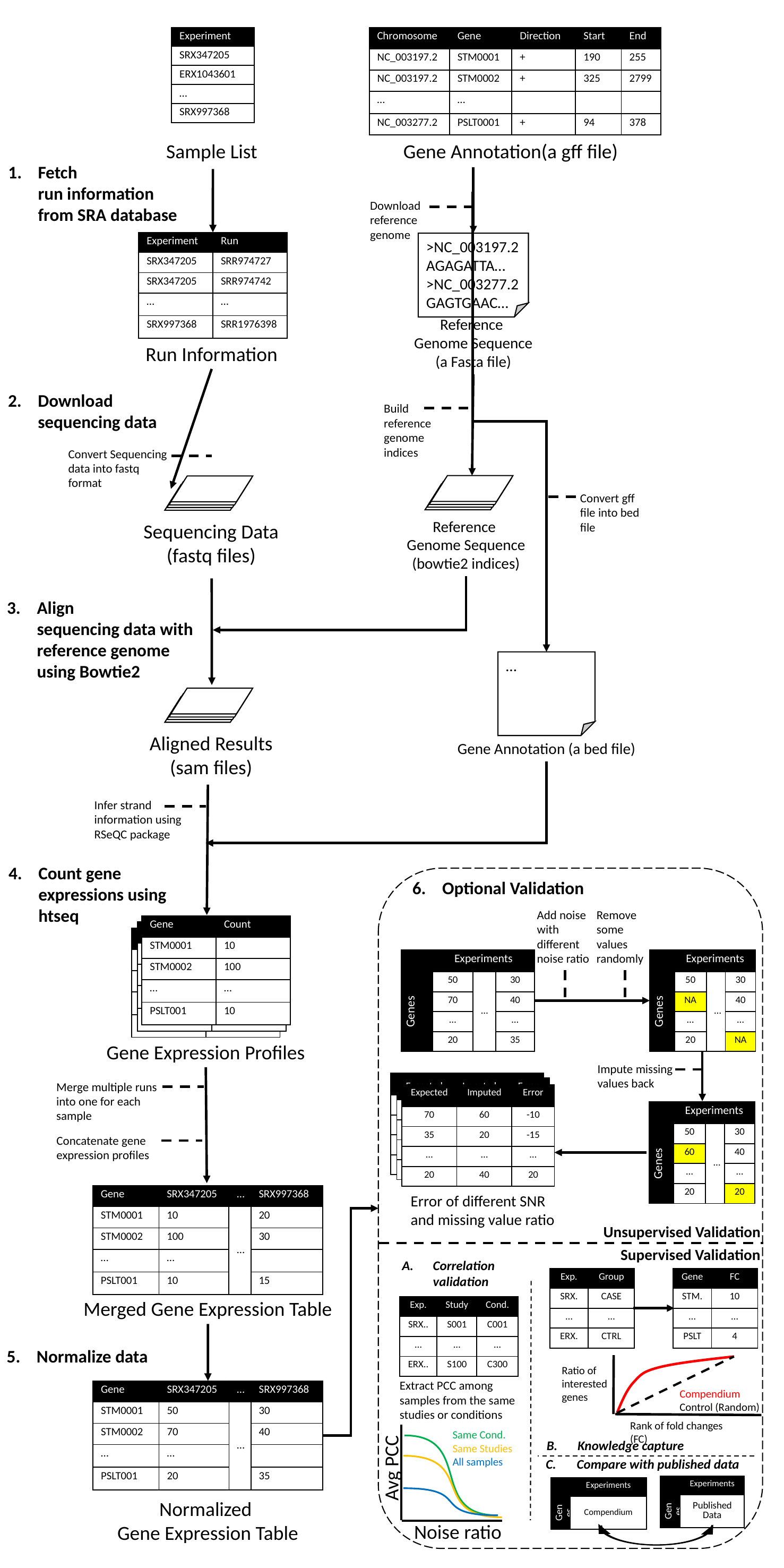

| Experiment |
| --- |
| SRX347205 |
| ERX1043601 |
| … |
| SRX997368 |
| Chromosome | Gene | Direction | Start | End |
| --- | --- | --- | --- | --- |
| NC\_003197.2 | STM0001 | + | 190 | 255 |
| NC\_003197.2 | STM0002 | + | 325 | 2799 |
| … | … |  |  |  |
| NC\_003277.2 | PSLT0001 | + | 94 | 378 |
Sample List
Gene Annotation(a gff file)
Fetch
run information
from SRA database
Download reference genome
| Experiment | Run |
| --- | --- |
| SRX347205 | SRR974727 |
| SRX347205 | SRR974742 |
| … | … |
| SRX997368 | SRR1976398 |
>NC_003197.2
AGAGATTA…
>NC_003277.2
GAGTGAAC…
Reference
Genome Sequence
(a Fasta file)
Run Information
Download sequencing data
Build reference genome indices
Convert Sequencing data into fastq format

Convert gff file into bed file
Reference
Genome Sequence
(bowtie2 indices)
Sequencing Data
(fastq files)
Align
sequencing data with reference genome using Bowtie2
…

Aligned Results
(sam files)
Gene Annotation (a bed file)
Infer strand information using RSeQC package
Count gene expressions using htseq

Optional Validation
Add noise with different noise ratio
Remove some values randomly
| Gene | Count |
| --- | --- |
| STM0001 | 10 |
| STM0002 | 100 |
| … | … |
| PSLT001 | 10 |
| Gene | Count |
| --- | --- |
|  |  |
|  |  |
|  |  |
|  |  |
| Gene | Count |
| --- | --- |
|  |  |
|  |  |
|  |  |
|  |  |
|  | Experiments |  |  |
| --- | --- | --- | --- |
| Genes | 50 | … | 30 |
|  | 70 |  | 40 |
|  | … |  | … |
|  | 20 |  | 35 |
|  | Experiments |  |  |
| --- | --- | --- | --- |
| Genes | 50 | … | 30 |
|  | NA |  | 40 |
|  | … |  | … |
|  | 20 |  | NA |
Gene Expression Profiles
Impute missing values back
| Expected | Imputed | Error |
| --- | --- | --- |
| 70 | 60 | -10 |
| 35 | 20 | -15 |
| … | … | … |
| 20 | 40 | 20 |
Merge multiple runs into one for each sample
| Expected | Imputed | Error |
| --- | --- | --- |
| 70 | 60 | -10 |
| 35 | 20 | -15 |
| … | … | … |
| 20 | 40 | 20 |
| Expected | Imputed | Error |
| --- | --- | --- |
| 70 | 60 | -10 |
| 35 | 20 | -15 |
| … | … | … |
| 20 | 40 | 20 |
|  | Experiments |  |  |
| --- | --- | --- | --- |
| Genes | 50 | … | 30 |
|  | 60 |  | 40 |
|  | … |  | … |
|  | 20 |  | 20 |
Concatenate gene expression profiles
| Gene | SRX347205 | … | SRX997368 |
| --- | --- | --- | --- |
| STM0001 | 10 | … | 20 |
| STM0002 | 100 |  | 30 |
| … | … |  |  |
| PSLT001 | 10 |  | 15 |
Error of different SNR and missing value ratio
Unsupervised Validation
Supervised Validation
Correlation validation
| Exp. | Group |
| --- | --- |
| SRX. | CASE |
| … | … |
| ERX. | CTRL |
| Gene | FC |
| --- | --- |
| STM. | 10 |
| … | … |
| PSLT | 4 |
Merged Gene Expression Table
| Exp. | Study | Cond. |
| --- | --- | --- |
| SRX.. | S001 | C001 |
| … | … | … |
| ERX.. | S100 | C300 |
Normalize data

Ratio of interested genes
Extract PCC among samples from the same studies or conditions
| Gene | SRX347205 | … | SRX997368 |
| --- | --- | --- | --- |
| STM0001 | 50 | … | 30 |
| STM0002 | 70 |  | 40 |
| … | … |  |  |
| PSLT001 | 20 |  | 35 |
Compendium
Control (Random)
Rank of fold changes (FC)
Same Cond.
Same Studies
All samples
Knowledge capture
Compare with published data
Avg PCC
|  | Experiments |
| --- | --- |
| Genes | Published Data |
|  | Experiments |
| --- | --- |
| Genes | Compendium |
Normalized
Gene Expression Table
Noise ratio